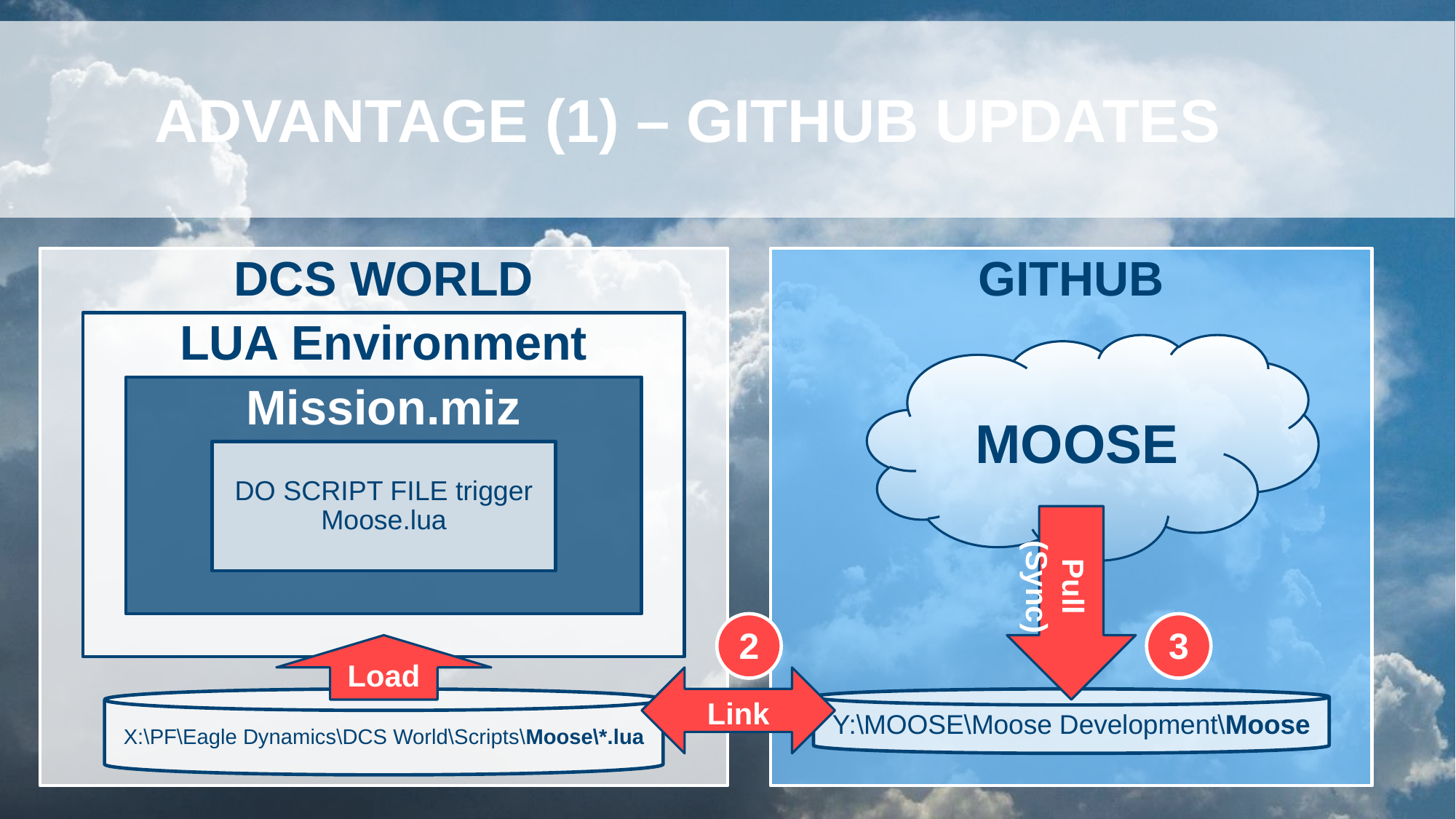

# advantage (1) – github updates
DCS WORLD
GITHUB
LUA Environment
MOOSE
Mission.miz
DO SCRIPT FILE trigger
Moose.lua
Pull (Sync)
2
3
Load
Link
X:\PF\Eagle Dynamics\DCS World\Scripts\Moose\*.lua
Y:\MOOSE\Moose Development\Moose